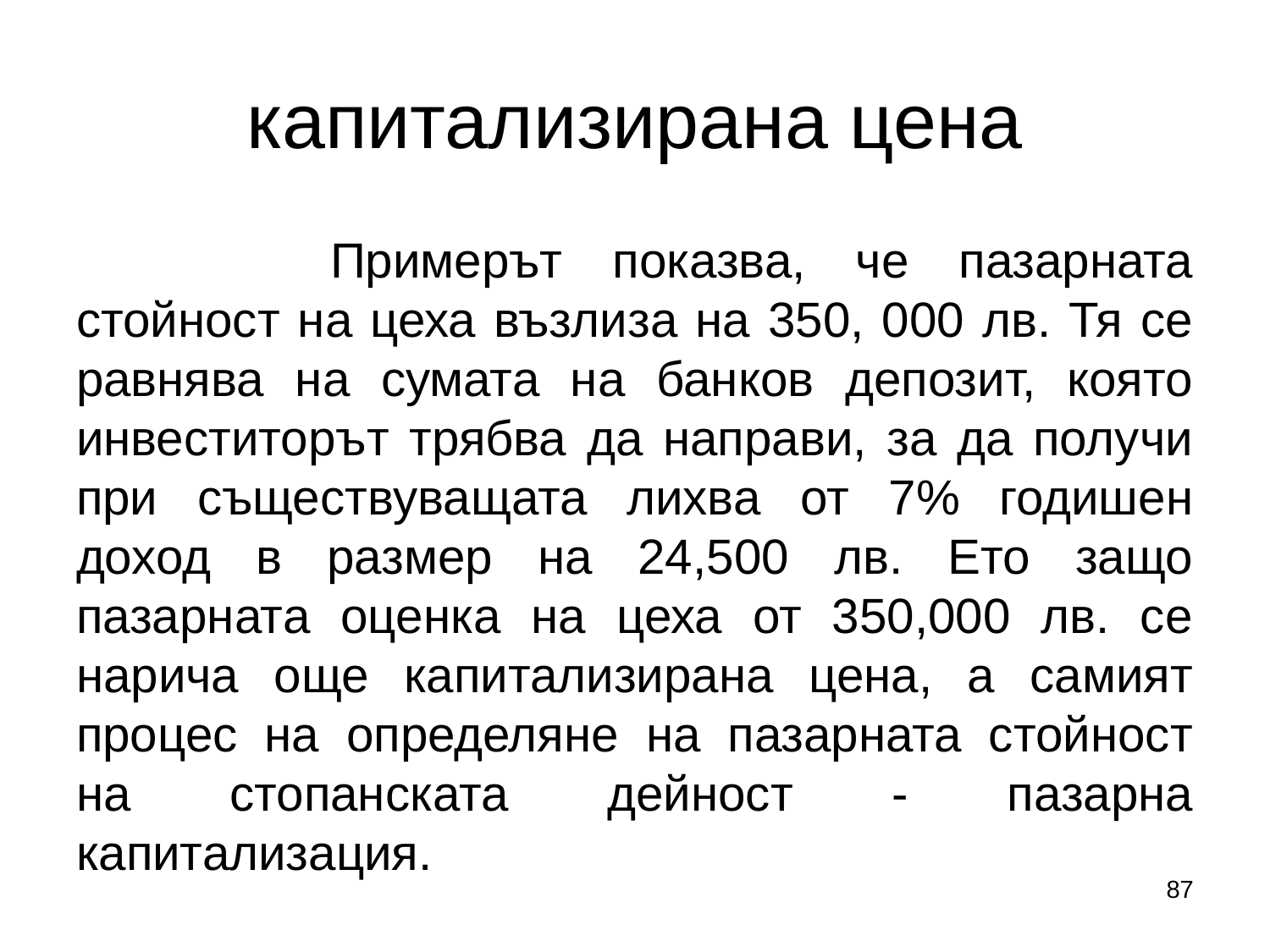

# капитализирана цена
		Примерът показва, че пазарната стойност на цеха възлиза на 350, 000 лв. Тя се равнява на сумата на банков депозит, която инвеститорът трябва да направи, за да получи при съществуващата лихва от 7% годишен доход в размер на 24,500 лв. Ето защо пазарната оценка на цеха от 350,000 лв. се нарича още капитализирана цена, а самият процес на определяне на пазарната стойност на стопанската дейност - пазарна капитализация.
87